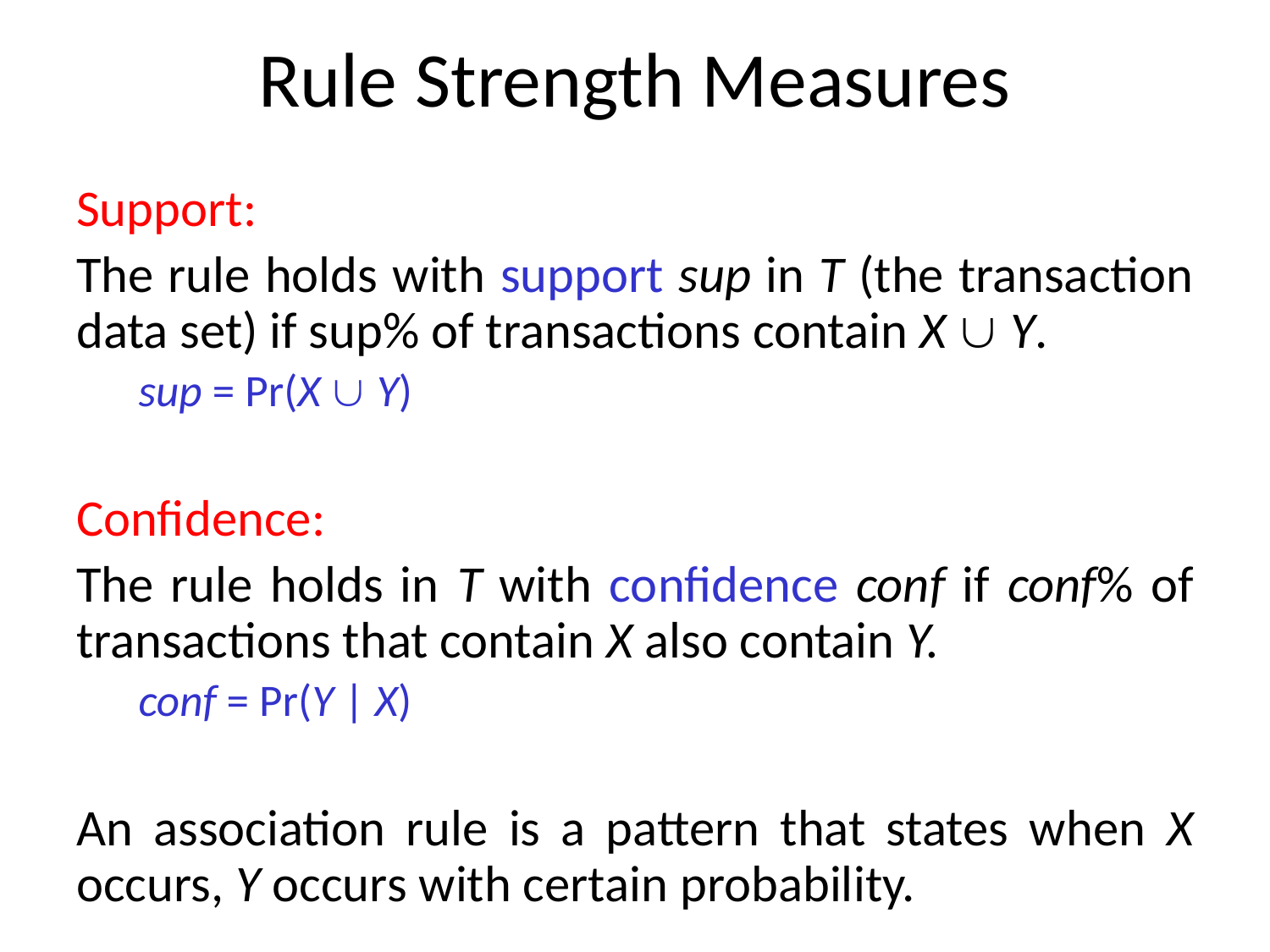

# Rule Strength Measures
Support:
The rule holds with support sup in T (the transaction data set) if sup% of transactions contain X ∪ Y.
sup = Pr(X ∪ Y)

Confidence:
The rule holds in T with confidence conf if conf% of transactions that contain X also contain Y.
conf = Pr(Y | X)

An association rule is a pattern that states when X occurs, Y occurs with certain probability.